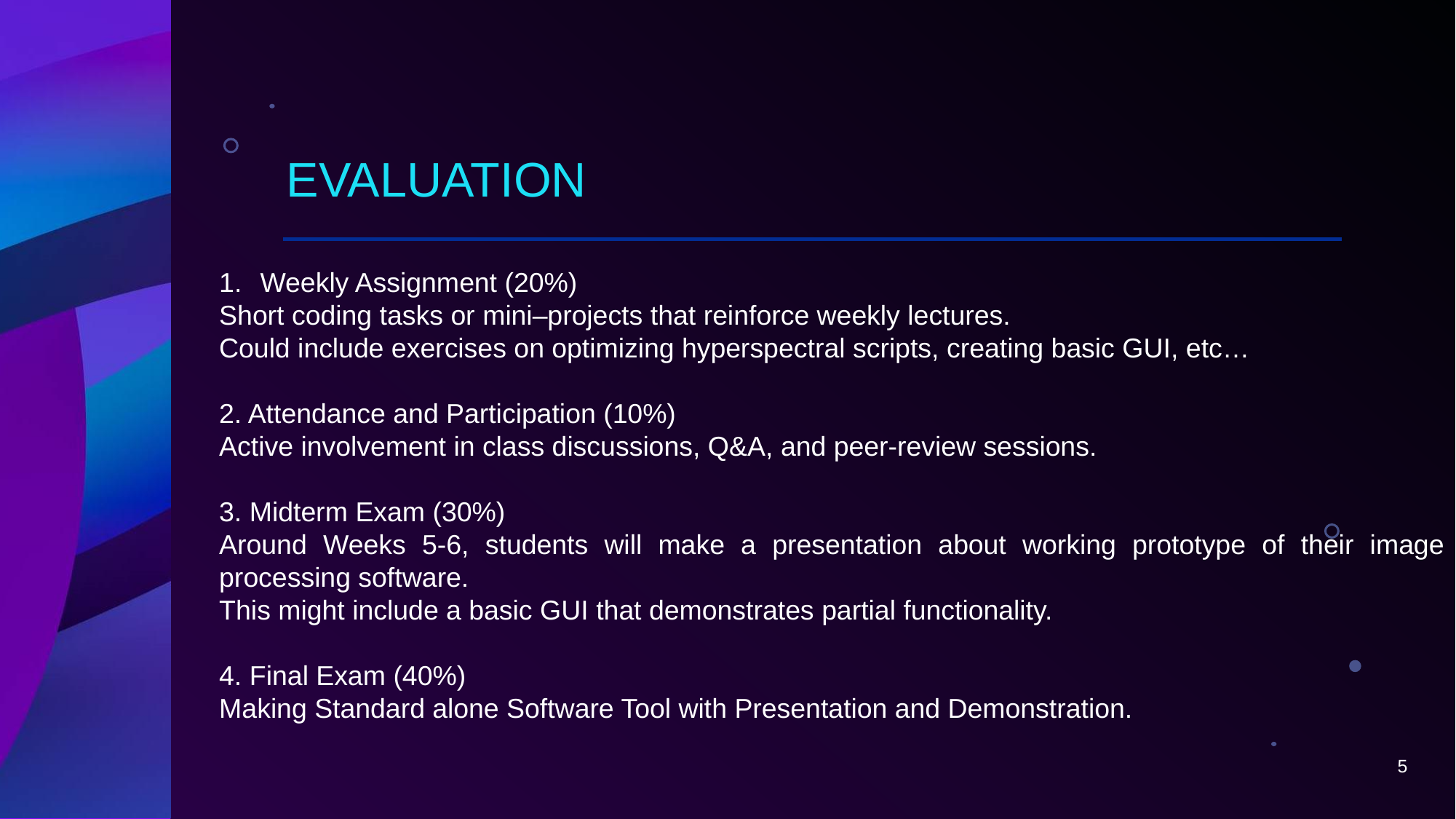

# evaluation
Weekly Assignment (20%)
Short coding tasks or mini–projects that reinforce weekly lectures.
Could include exercises on optimizing hyperspectral scripts, creating basic GUI, etc…

2. Attendance and Participation (10%)
Active involvement in class discussions, Q&A, and peer-review sessions.

3. Midterm Exam (30%)
Around Weeks 5-6, students will make a presentation about working prototype of their image processing software.
This might include a basic GUI that demonstrates partial functionality.

4. Final Exam (40%)
Making Standard alone Software Tool with Presentation and Demonstration.
5